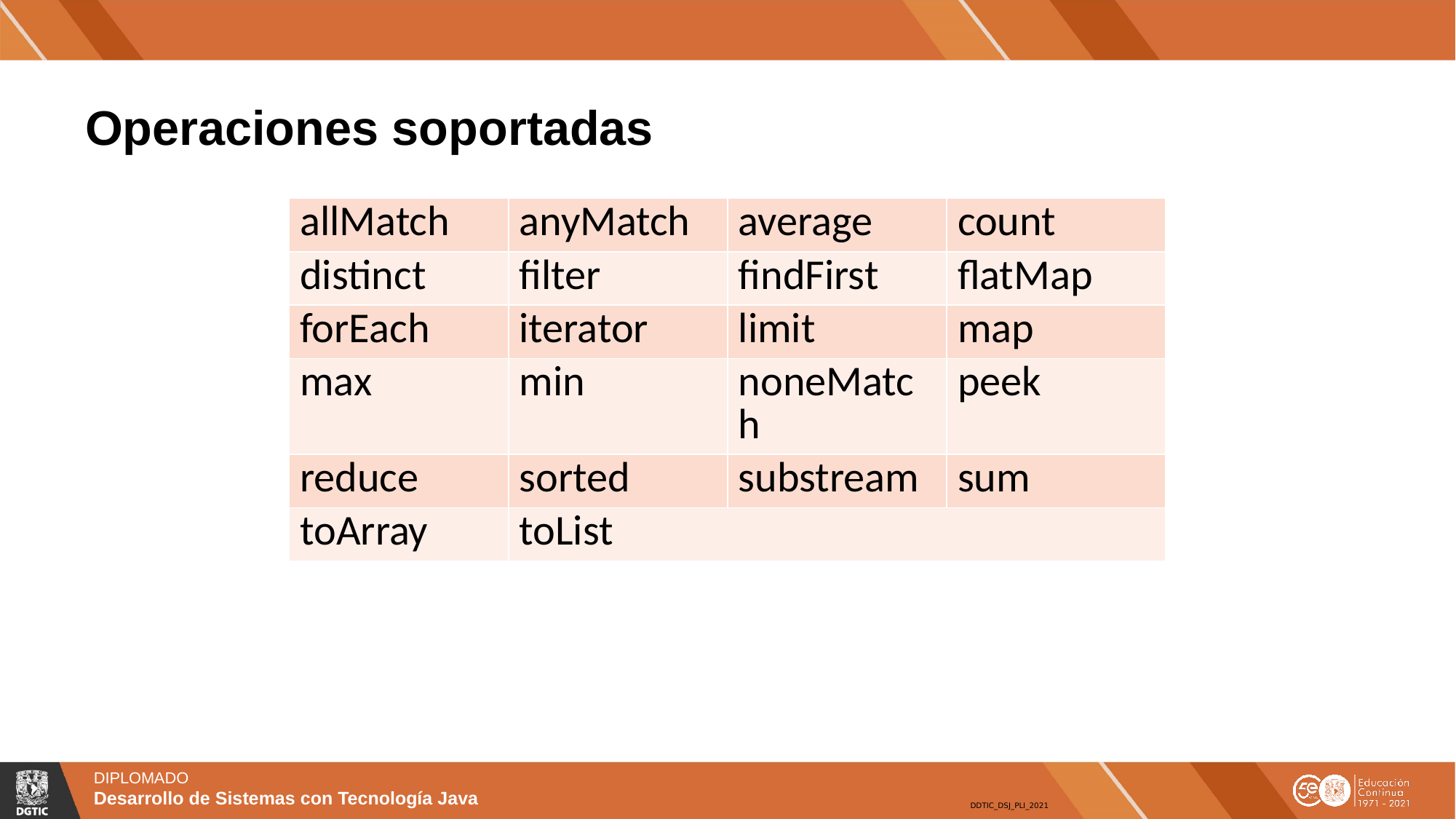

# Operaciones soportadas
| allMatch | anyMatch | average | count |
| --- | --- | --- | --- |
| distinct | filter | findFirst | flatMap |
| forEach | iterator | limit | map |
| max | min | noneMatch | peek |
| reduce | sorted | substream | sum |
| toArray | toList |  |  |